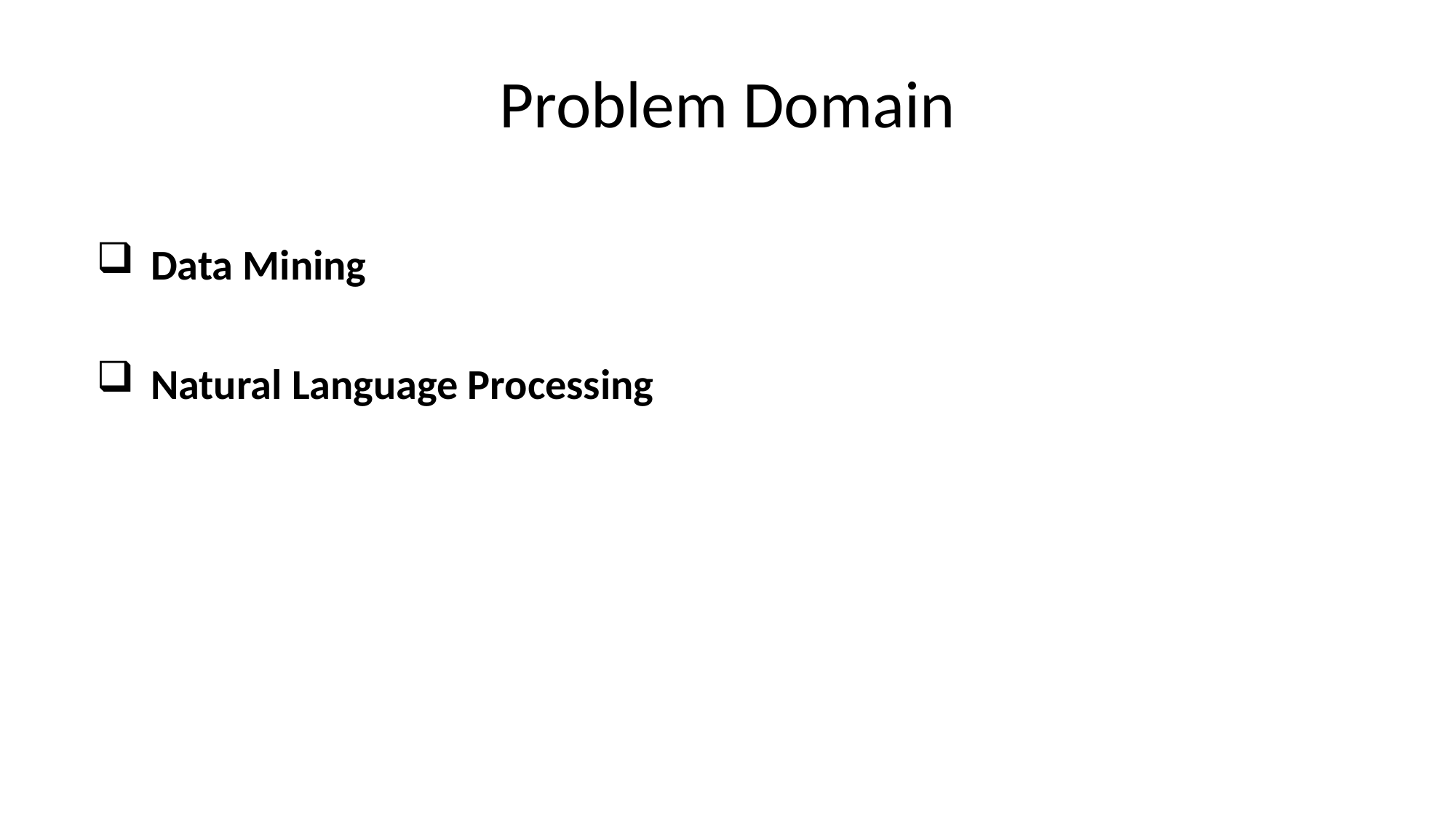

# Problem Domain
Data Mining

Natural Language Processing